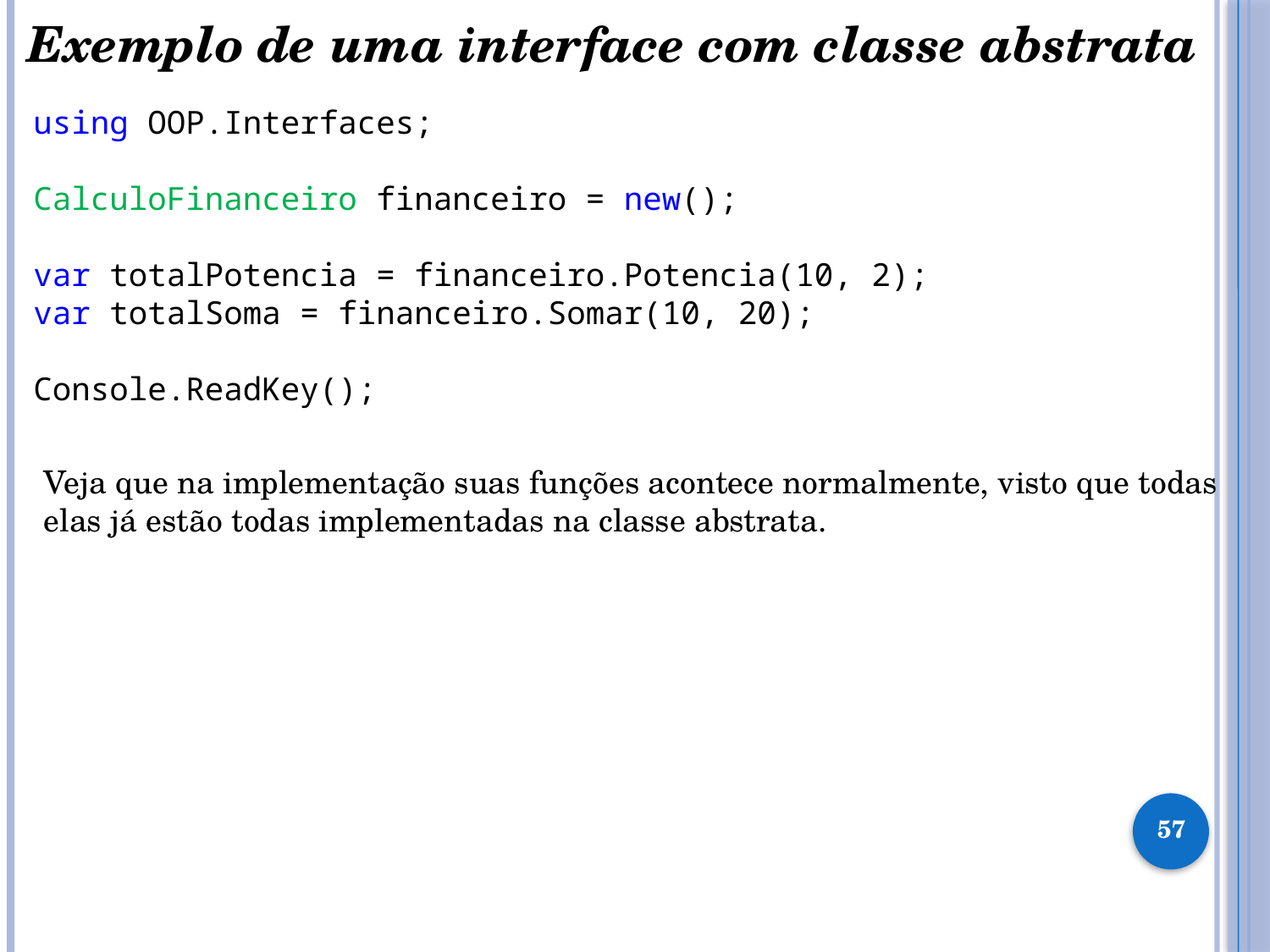

Exemplo de uma interface com classe abstrata
using OOP.Interfaces;

CalculoFinanceiro financeiro = new();

var totalPotencia = financeiro.Potencia(10, 2);
var totalSoma = financeiro.Somar(10, 20);

Console.ReadKey();
Veja que na implementação suas funções acontece normalmente, visto que todas
elas já estão todas implementadas na classe abstrata.
57